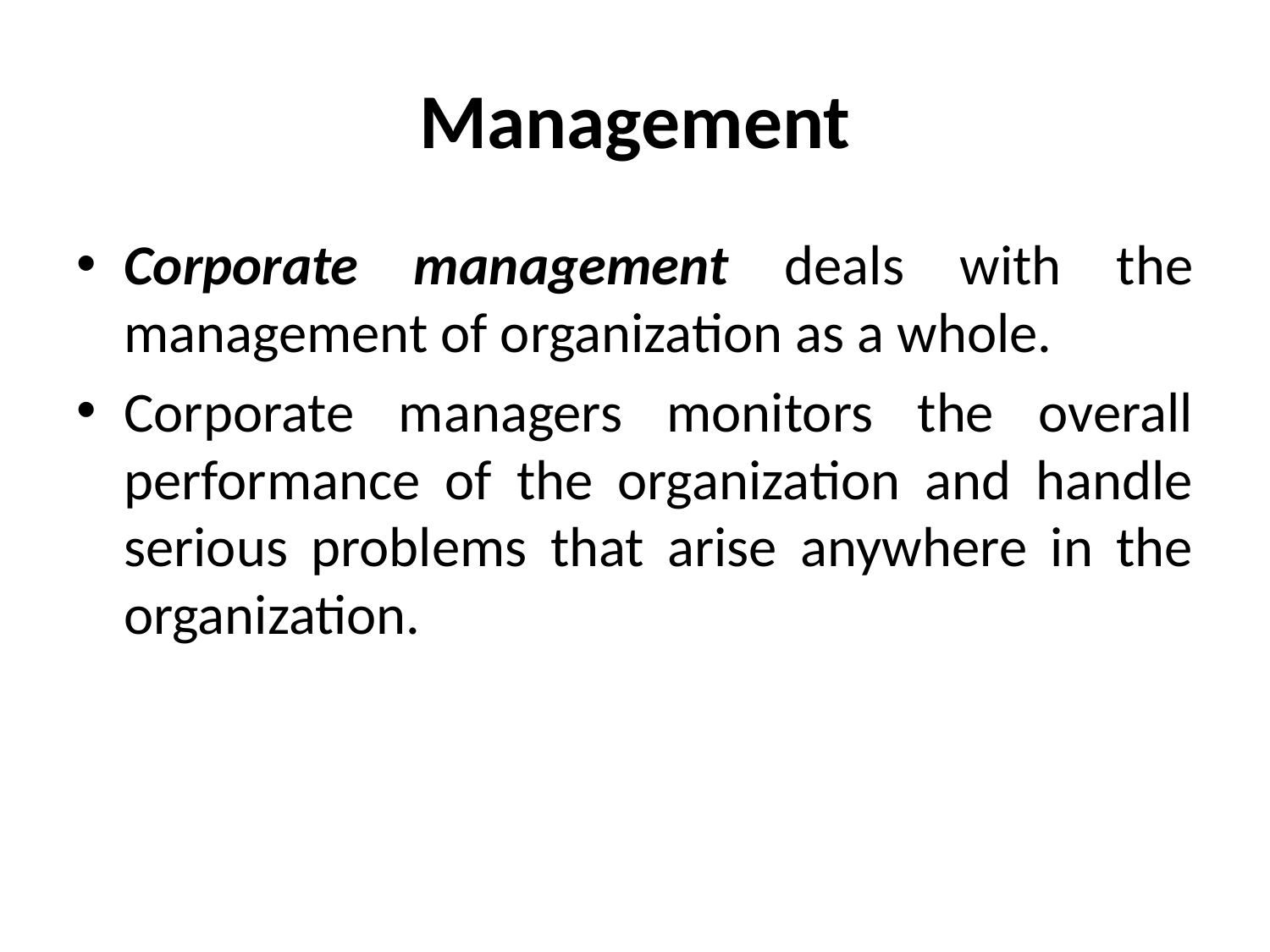

# Management
Corporate management deals with the management of organization as a whole.
Corporate managers monitors the overall performance of the organization and handle serious problems that arise anywhere in the organization.